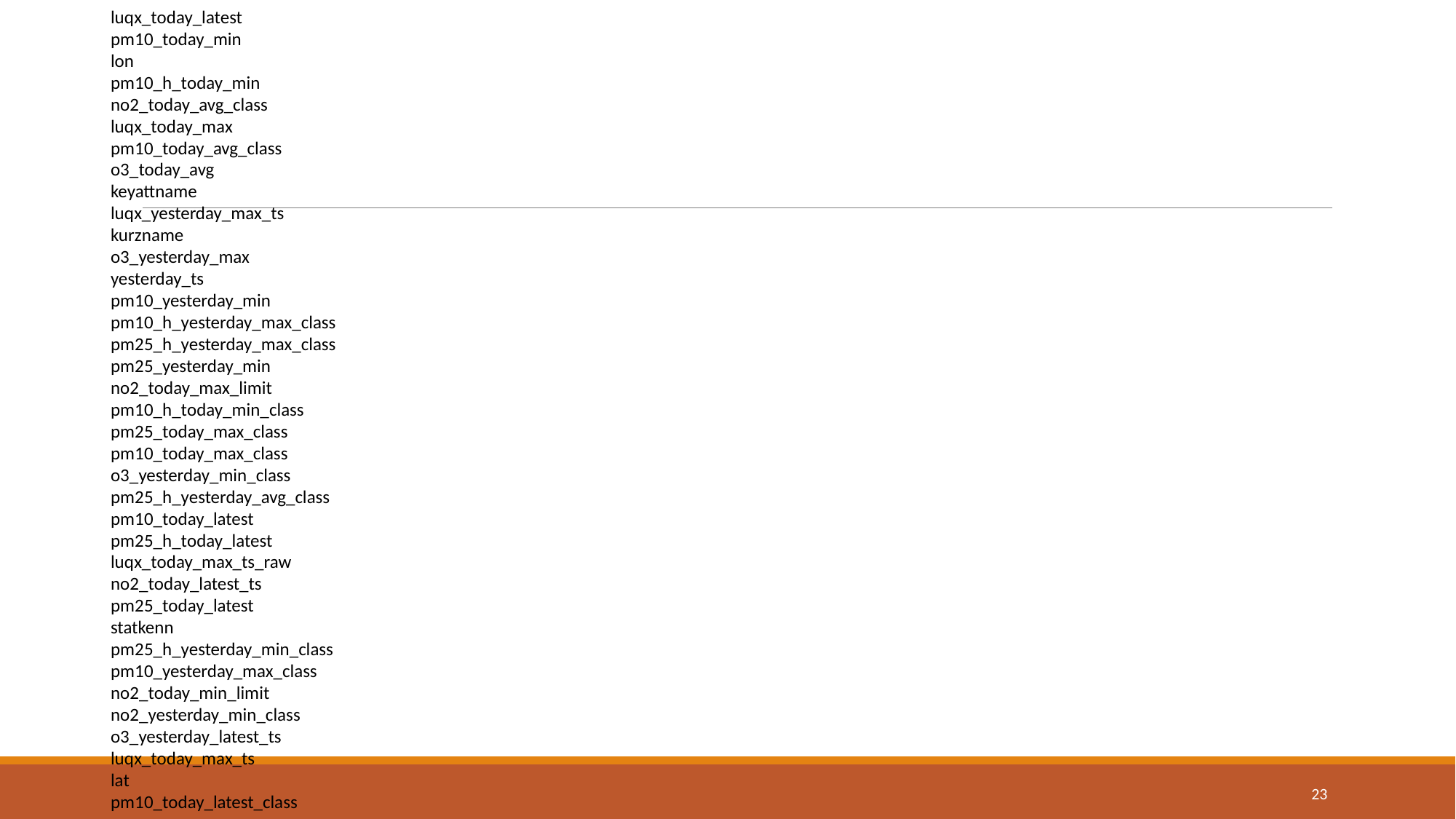

luqx_today_latest
pm10_today_min
lon
pm10_h_today_min
no2_today_avg_class
luqx_today_max
pm10_today_avg_class
o3_today_avg
keyattname
luqx_yesterday_max_ts
kurzname
o3_yesterday_max
yesterday_ts
pm10_yesterday_min
pm10_h_yesterday_max_class
pm25_h_yesterday_max_class
pm25_yesterday_min
no2_today_max_limit
pm10_h_today_min_class
pm25_today_max_class
pm10_today_max_class
o3_yesterday_min_class
pm25_h_yesterday_avg_class
pm10_today_latest
pm25_h_today_latest
luqx_today_max_ts_raw
no2_today_latest_ts
pm25_today_latest
statkenn
pm25_h_yesterday_min_class
pm10_yesterday_max_class
no2_today_min_limit
no2_yesterday_min_class
o3_yesterday_latest_ts
luqx_today_max_ts
lat
pm10_today_latest_class
23